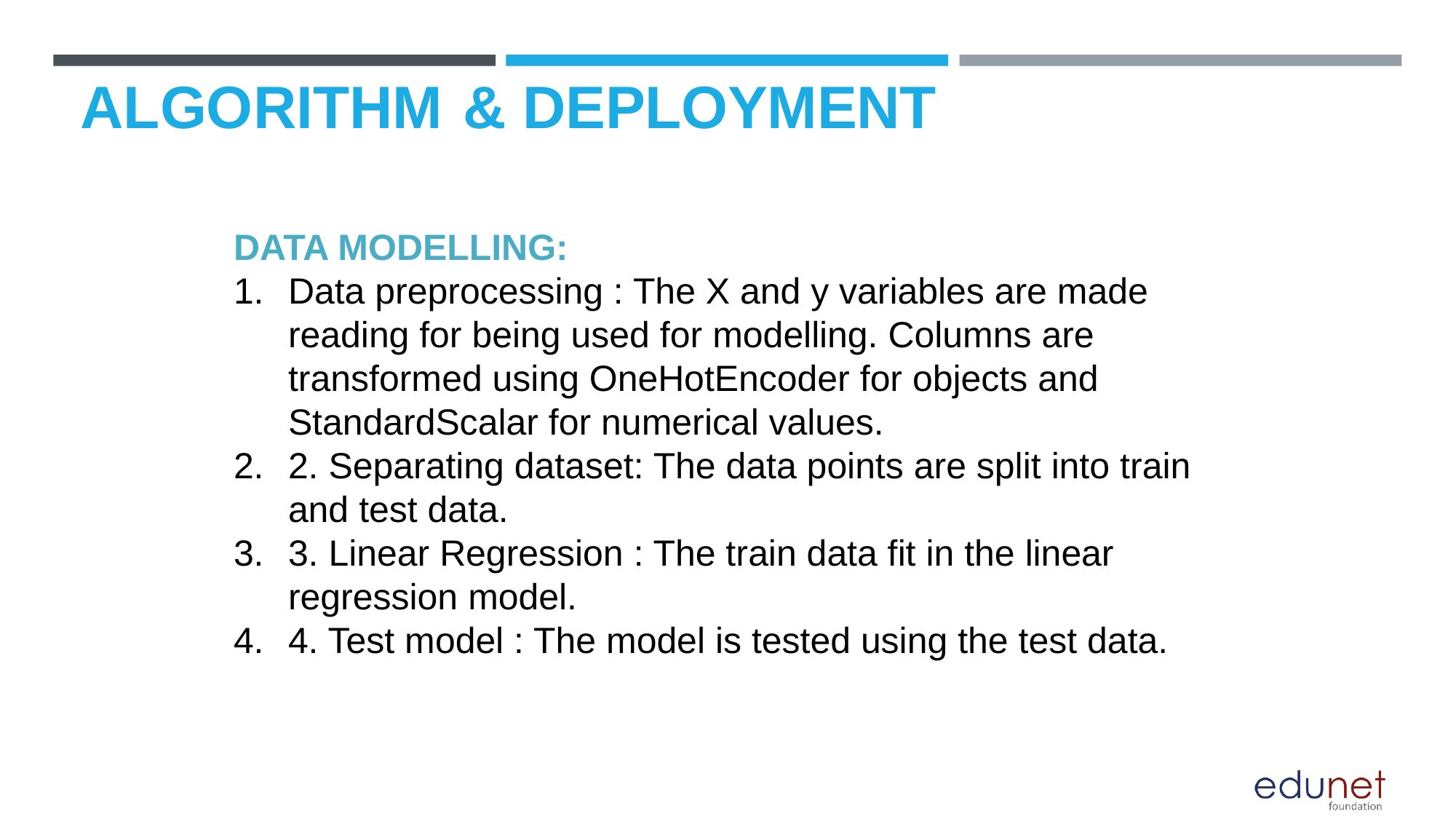

# ALGORITHM & DEPLOYMENT
DATA MODELLING:
Data preprocessing : The X and y variables are made reading for being used for modelling. Columns are transformed using OneHotEncoder for objects and StandardScalar for numerical values.
2. Separating dataset: The data points are split into train and test data.
3. Linear Regression : The train data fit in the linear regression model.
4. Test model : The model is tested using the test data.